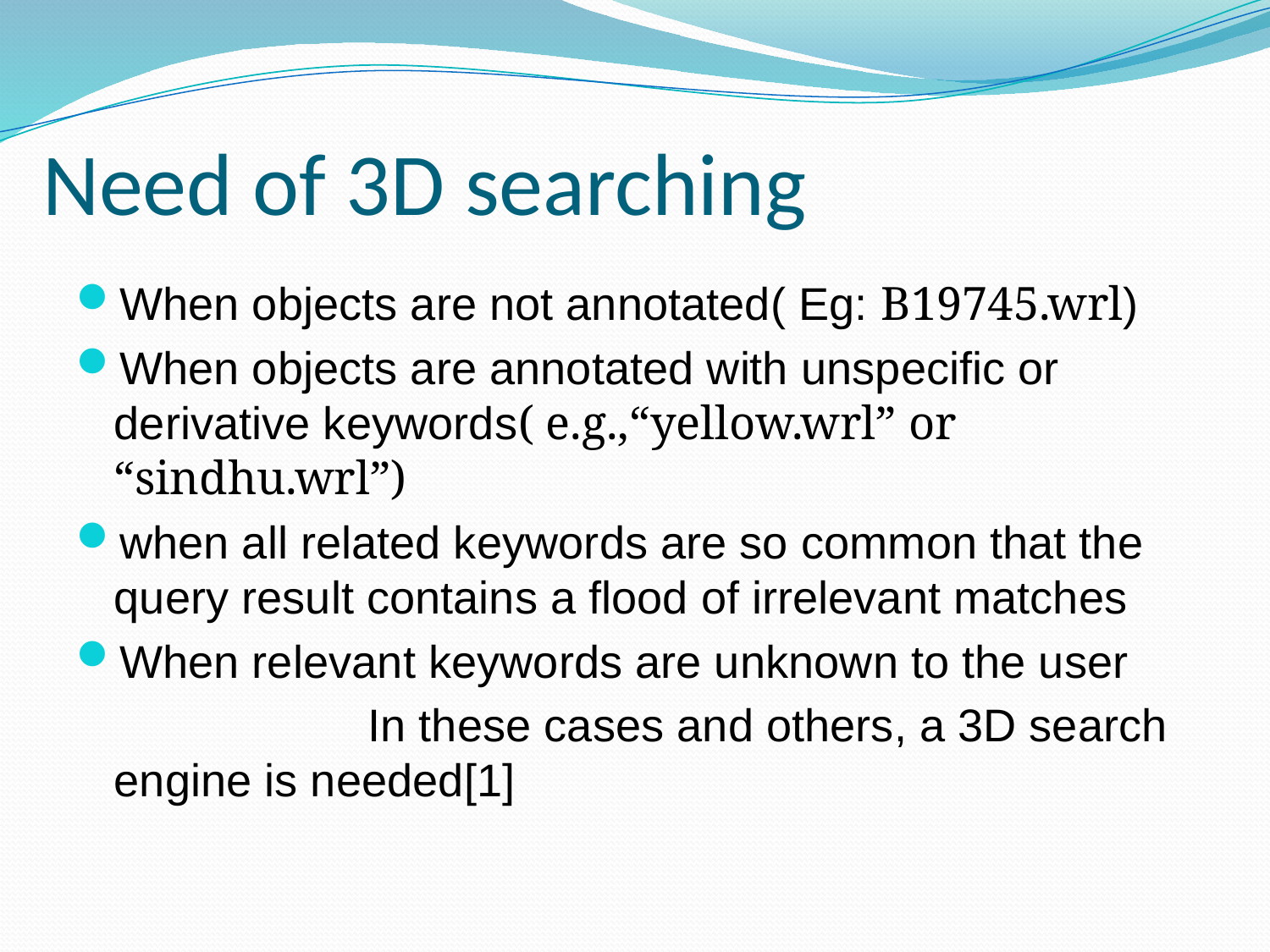

# Need of 3D searching
When objects are not annotated( Eg: B19745.wrl)
When objects are annotated with unspecific or derivative keywords( e.g.,“yellow.wrl” or “sindhu.wrl”)
when all related keywords are so common that the query result contains a flood of irrelevant matches
When relevant keywords are unknown to the user
			In these cases and others, a 3D search engine is needed[1]